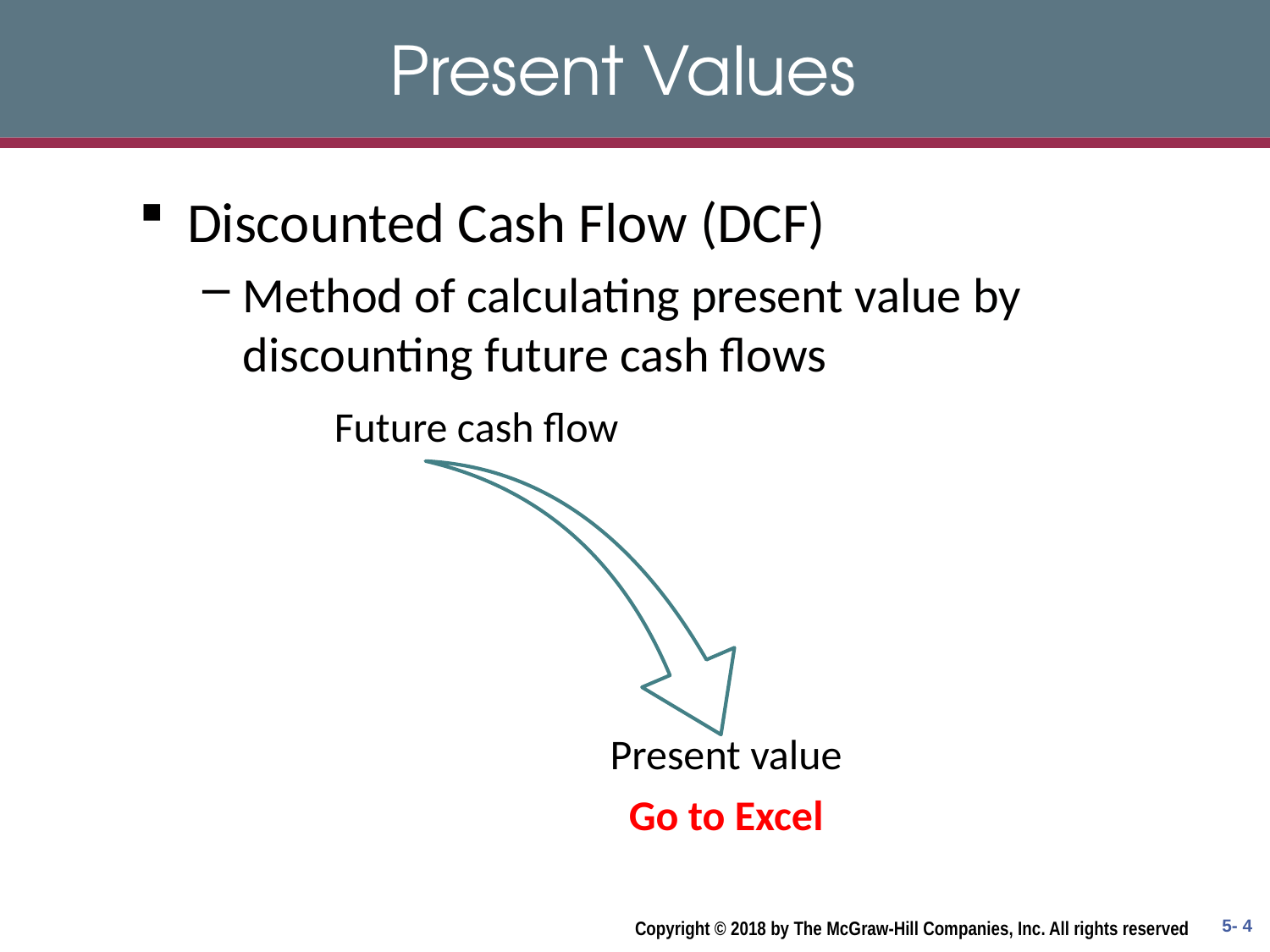

# Present Values
Discounted Cash Flow (DCF)
Method of calculating present value by discounting future cash flows
Future cash flow
Present value
Go to Excel